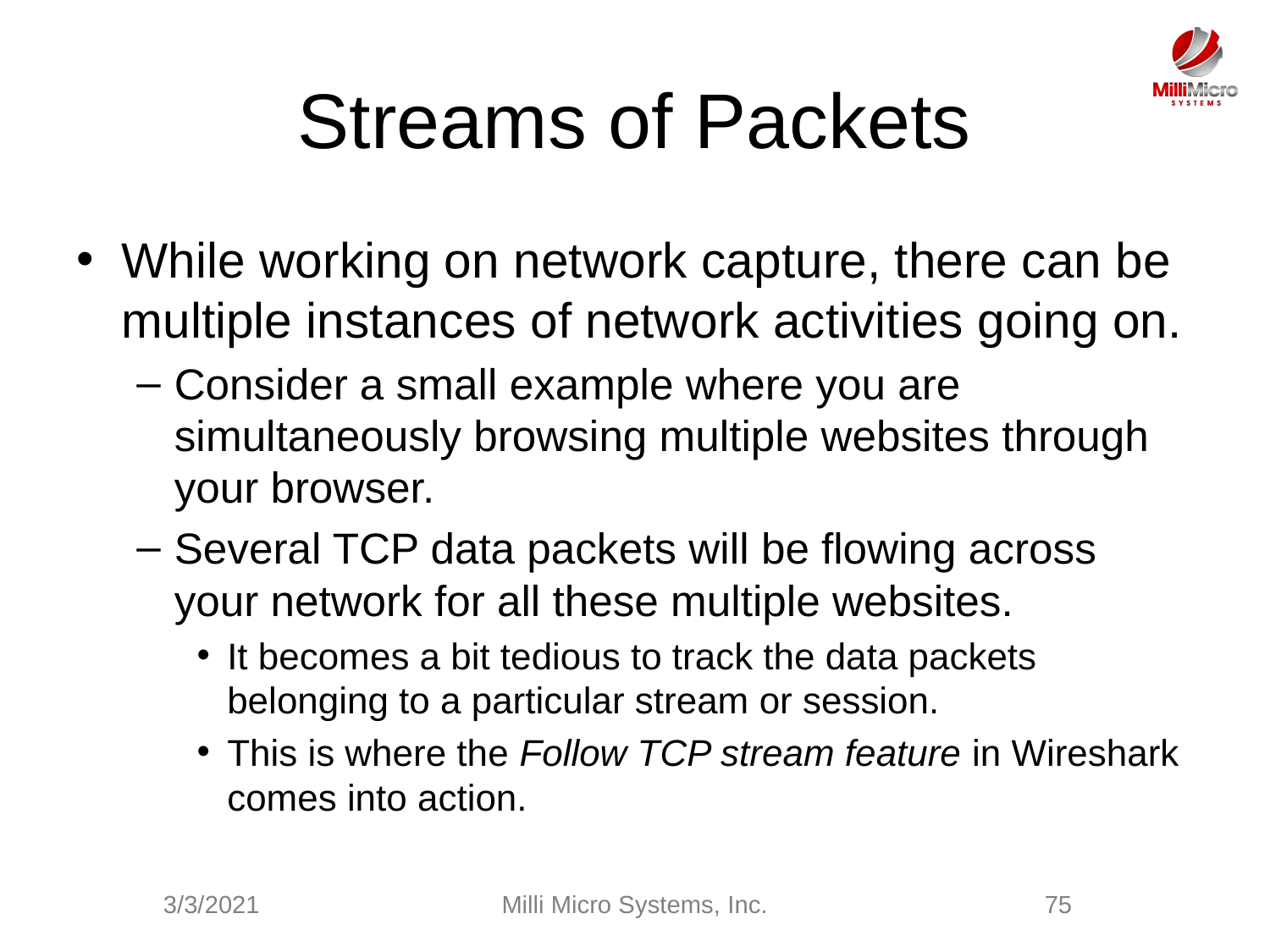

# Streams of Packets
While working on network capture, there can be multiple instances of network activities going on.
Consider a small example where you are simultaneously browsing multiple websites through your browser.
Several TCP data packets will be flowing across your network for all these multiple websites.
It becomes a bit tedious to track the data packets belonging to a particular stream or session.
This is where the Follow TCP stream feature in Wireshark comes into action.
3/3/2021
Milli Micro Systems, Inc.
75